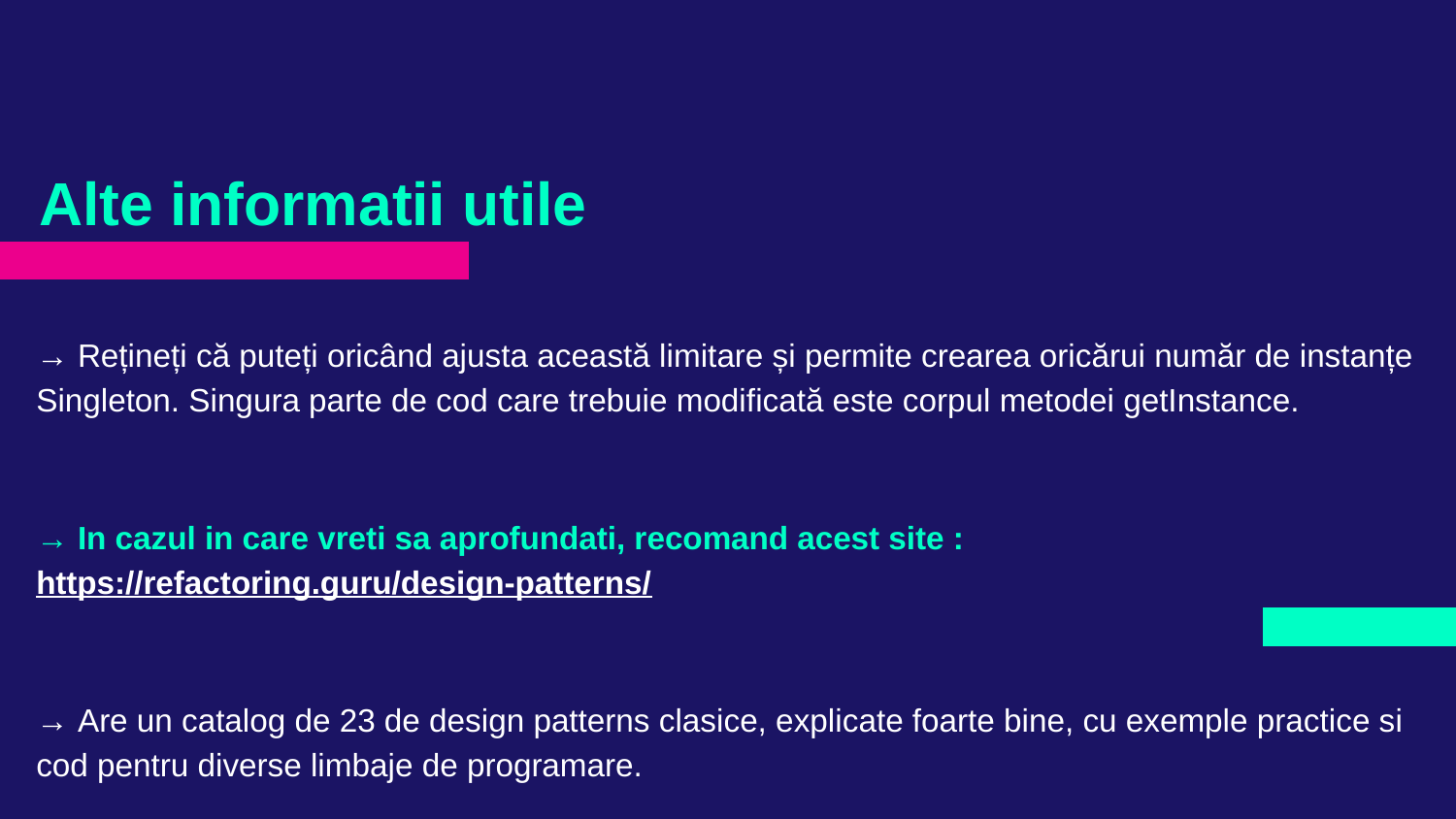

# Alte informatii utile
→ Rețineți că puteți oricând ajusta această limitare și permite crearea oricărui număr de instanțe Singleton. Singura parte de cod care trebuie modificată este corpul metodei getInstance.

→ In cazul in care vreti sa aprofundati, recomand acest site : https://refactoring.guru/design-patterns/

→ Are un catalog de 23 de design patterns clasice, explicate foarte bine, cu exemple practice si cod pentru diverse limbaje de programare.